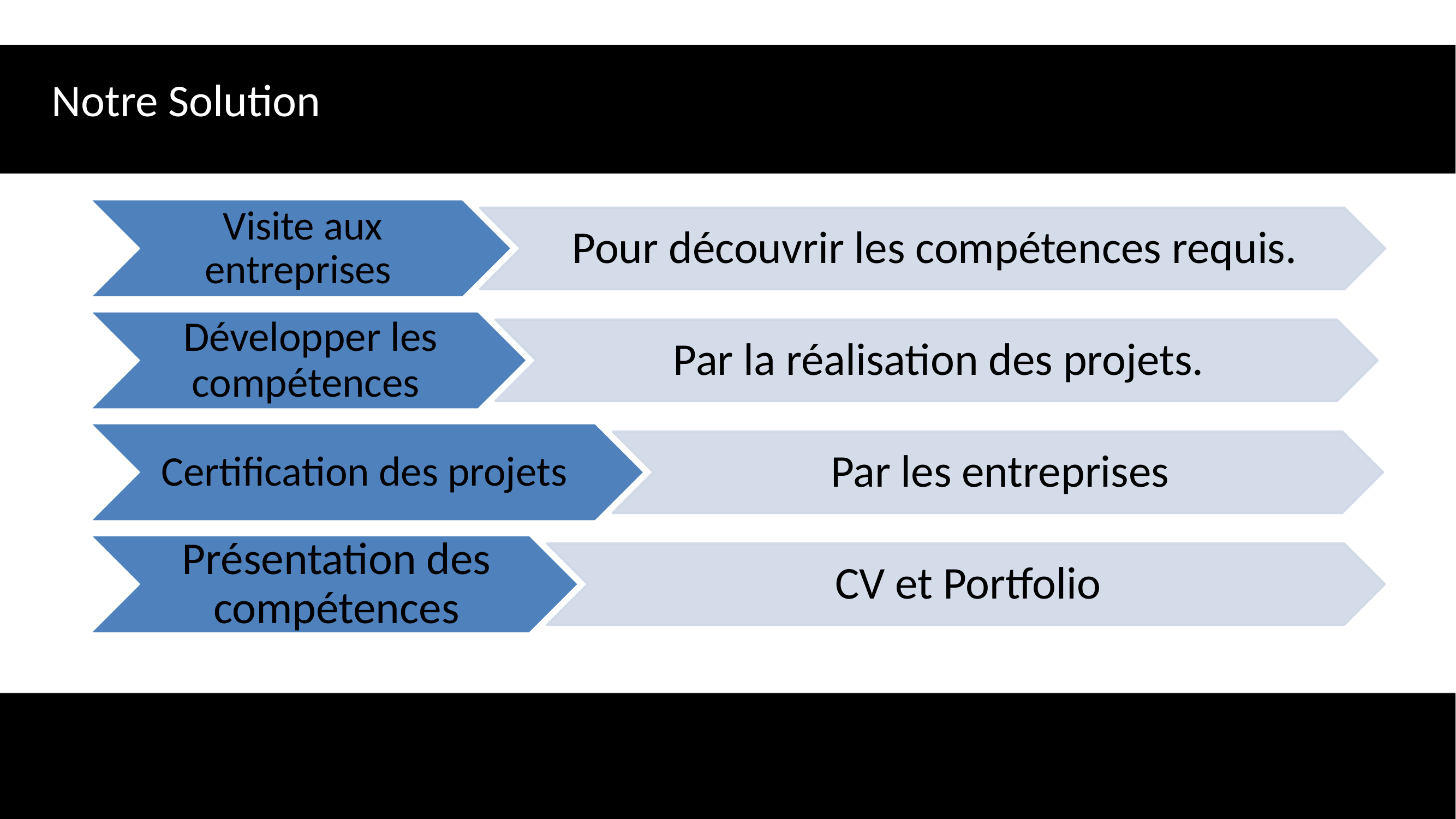

Notre Solution
Visite aux entreprises
Pour découvrir les compétences requis.
Développer les compétences
Par la réalisation des projets.
Certification des projets
Par les entreprises
Présentation des compétences
CV et Portfolio